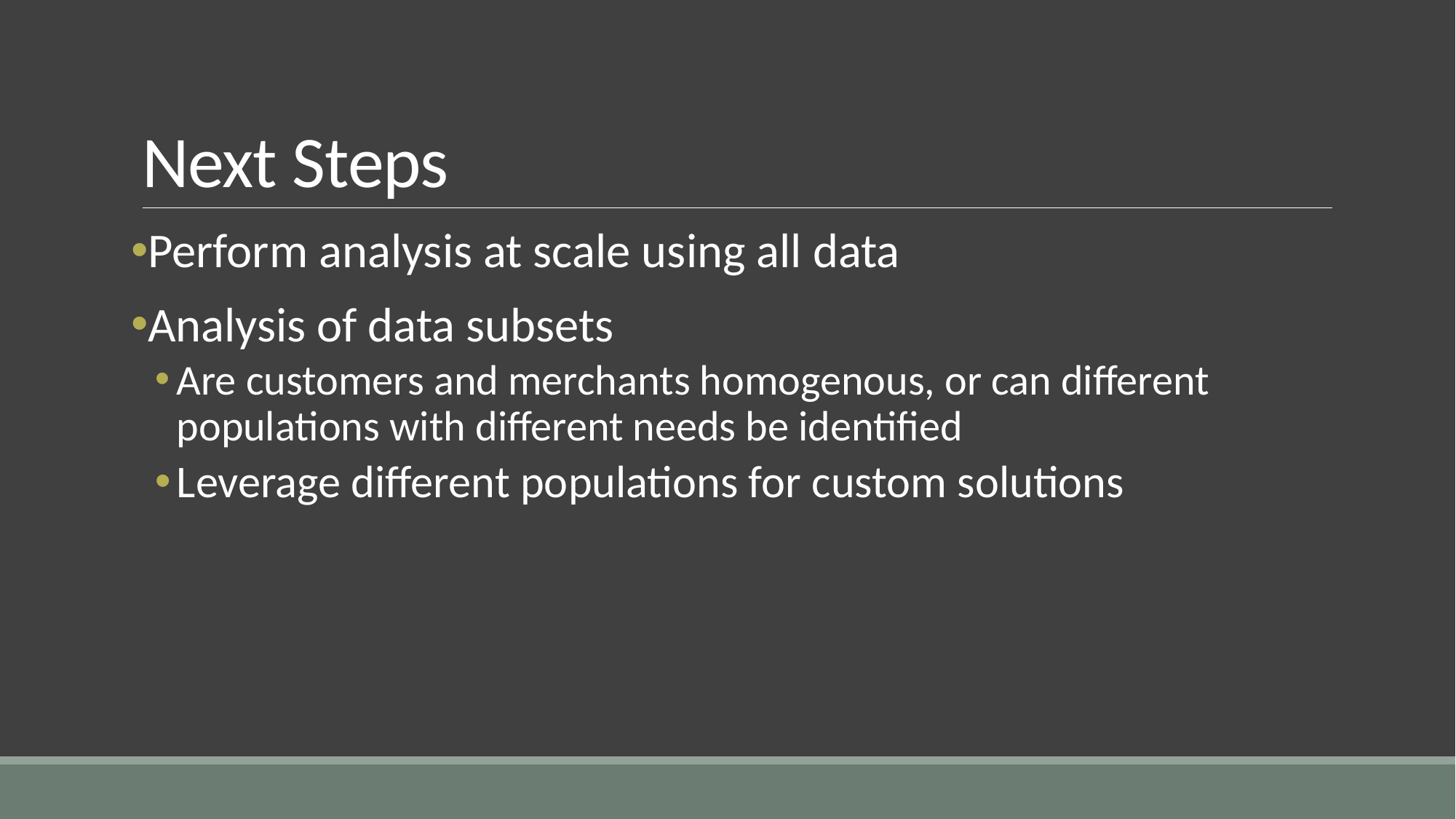

# Next Steps
Perform analysis at scale using all data
Analysis of data subsets
Are customers and merchants homogenous, or can different populations with different needs be identified
Leverage different populations for custom solutions